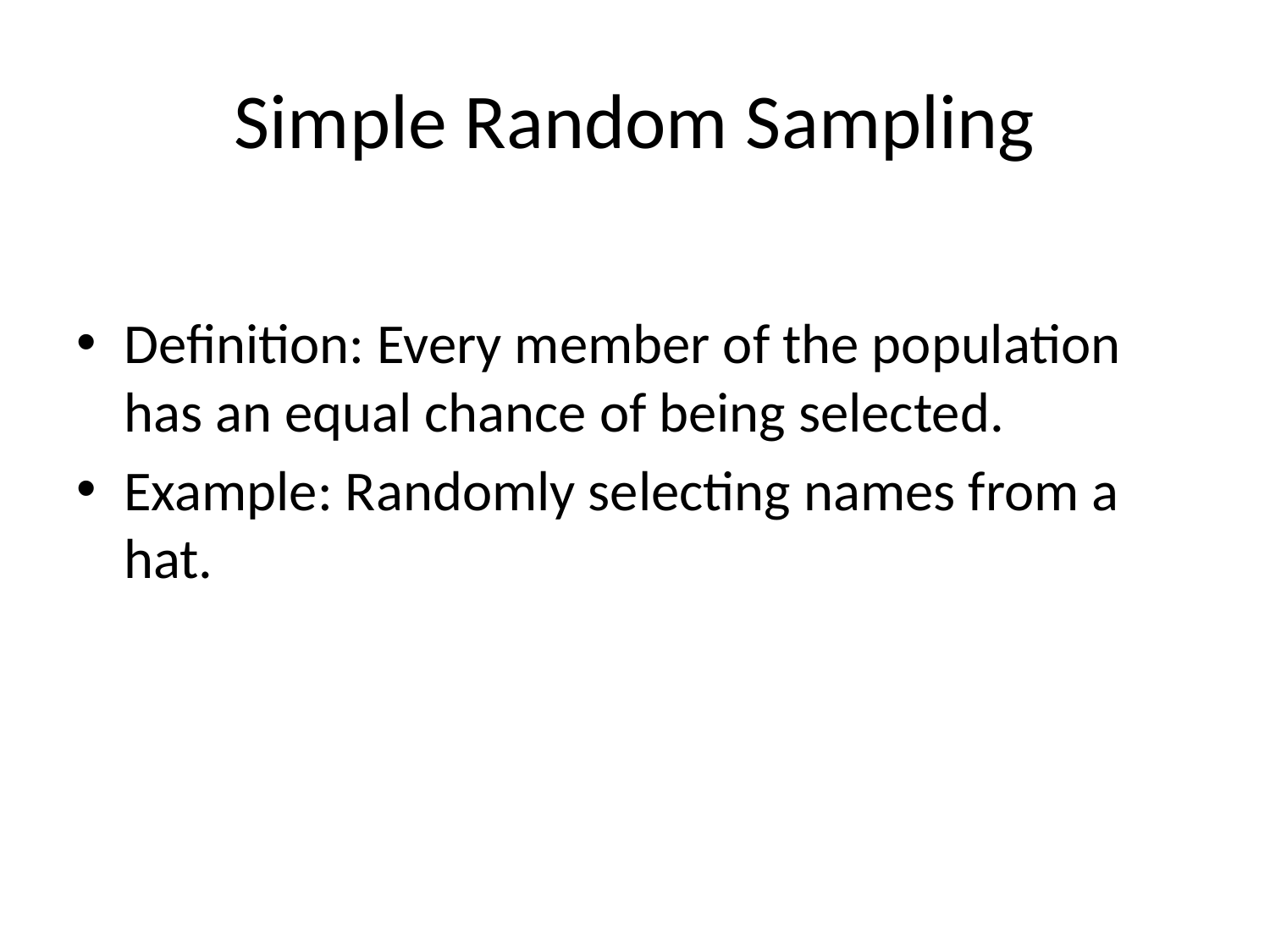

# Simple Random Sampling

Definition: Every member of the population has an equal chance of being selected.
Example: Randomly selecting names from a hat.